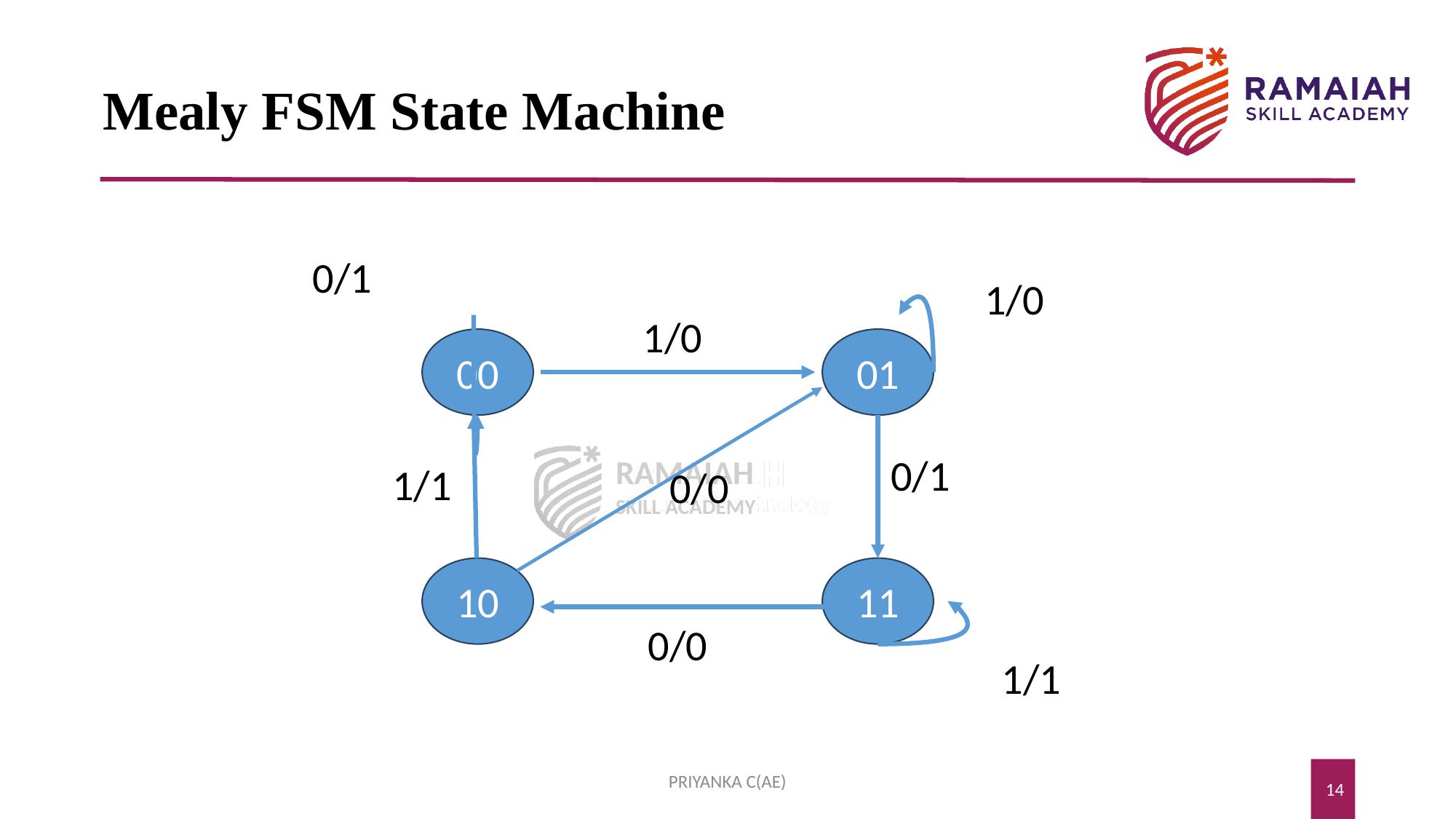

# Mealy FSM State Machine
0/1
1/0
1/0
00
01
0/1
1/1
0/0
10
11
0/0
1/1
PRIYANKA C(AE)